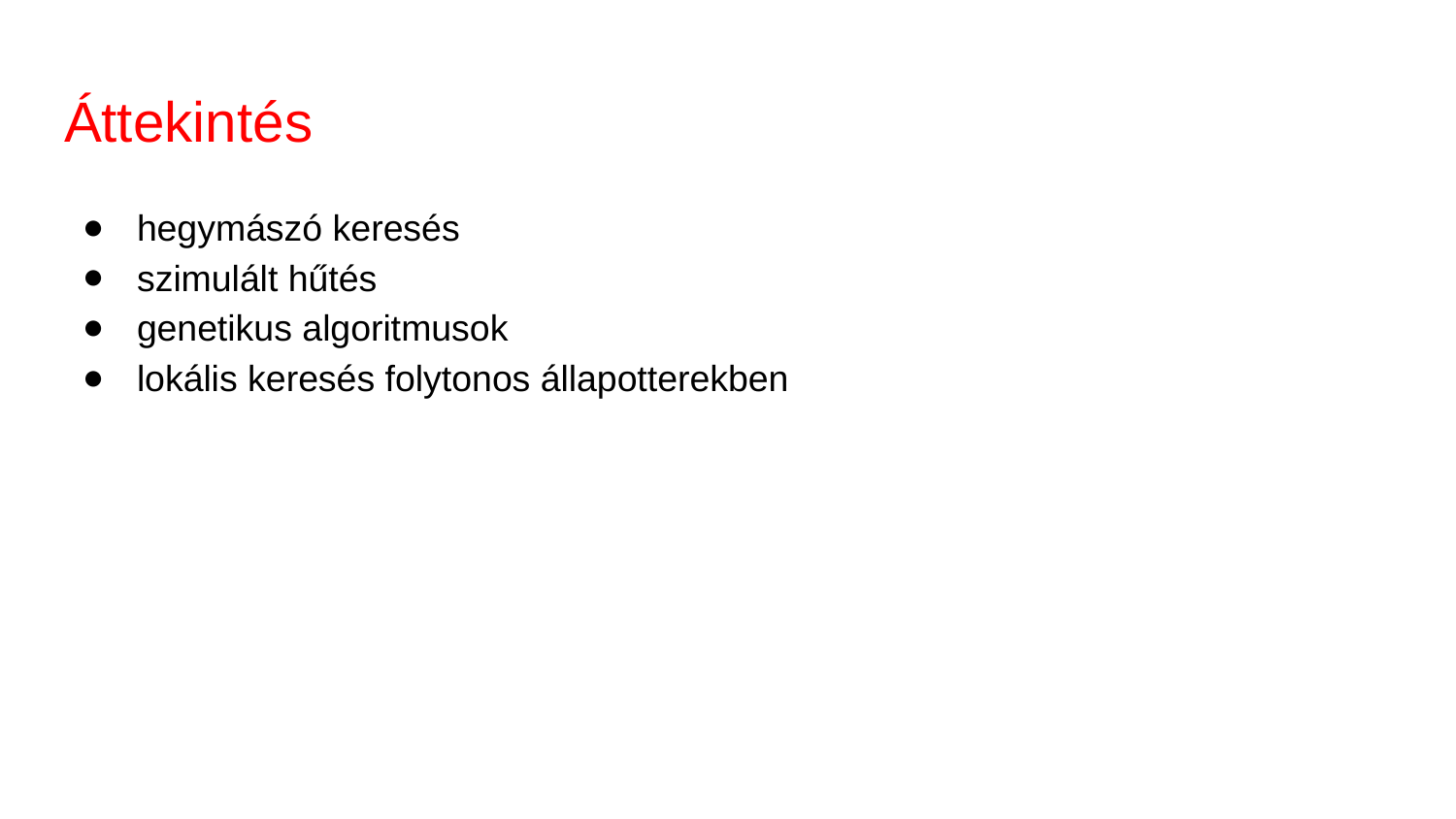

# Áttekintés
hegymászó keresés
szimulált hűtés
genetikus algoritmusok
lokális keresés folytonos állapotterekben